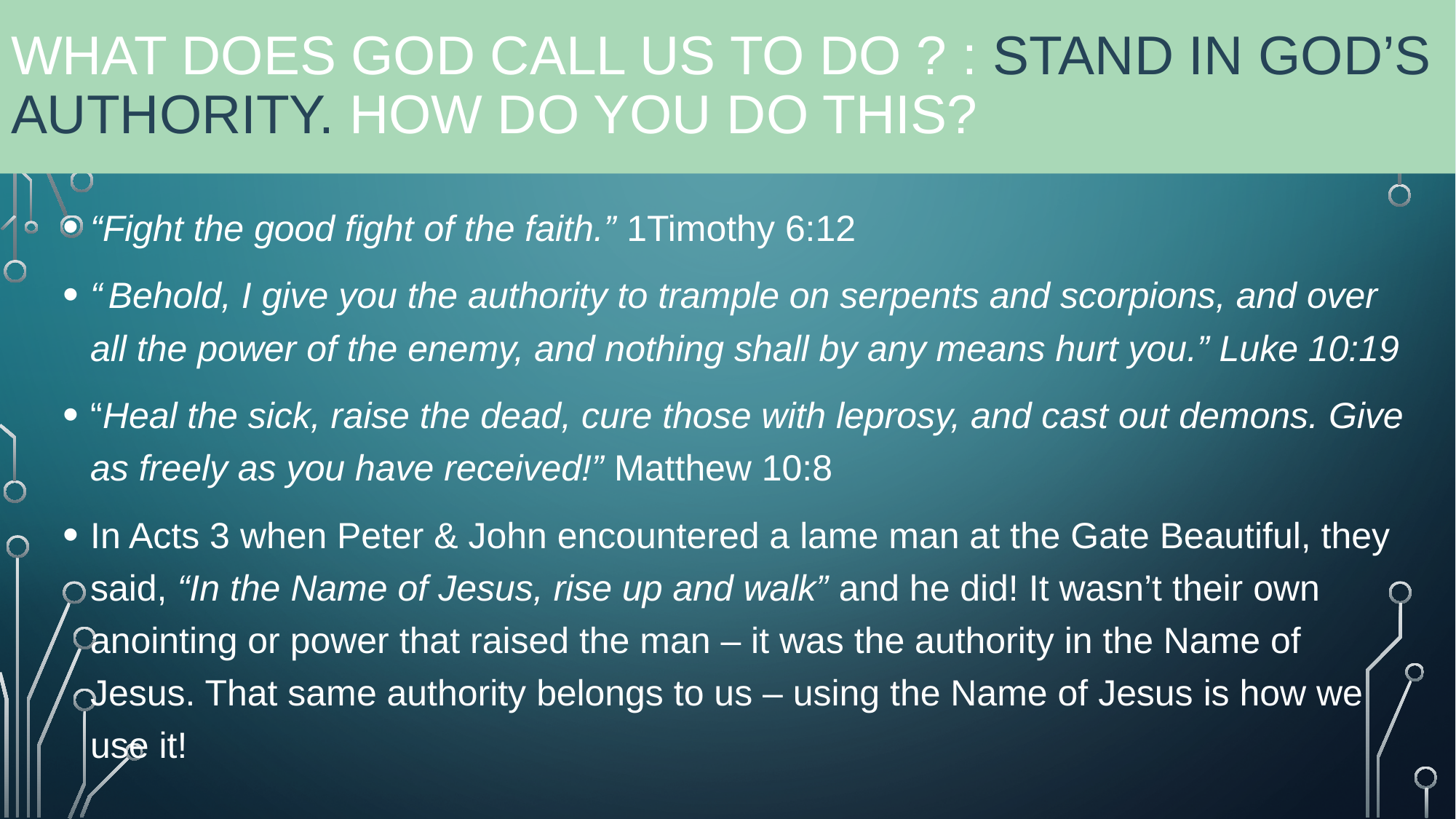

# What does god call us to do ? : stand in God’s authority. How do you do this?
“Fight the good fight of the faith.” 1Timothy 6:12
“ Behold, I give you the authority to trample on serpents and scorpions, and over all the power of the enemy, and nothing shall by any means hurt you.” Luke 10:19
“Heal the sick, raise the dead, cure those with leprosy, and cast out demons. Give as freely as you have received!” Matthew 10:8
In Acts 3 when Peter & John encountered a lame man at the Gate Beautiful, they said, “In the Name of Jesus, rise up and walk” and he did! It wasn’t their own anointing or power that raised the man – it was the authority in the Name of Jesus. That same authority belongs to us – using the Name of Jesus is how we use it!